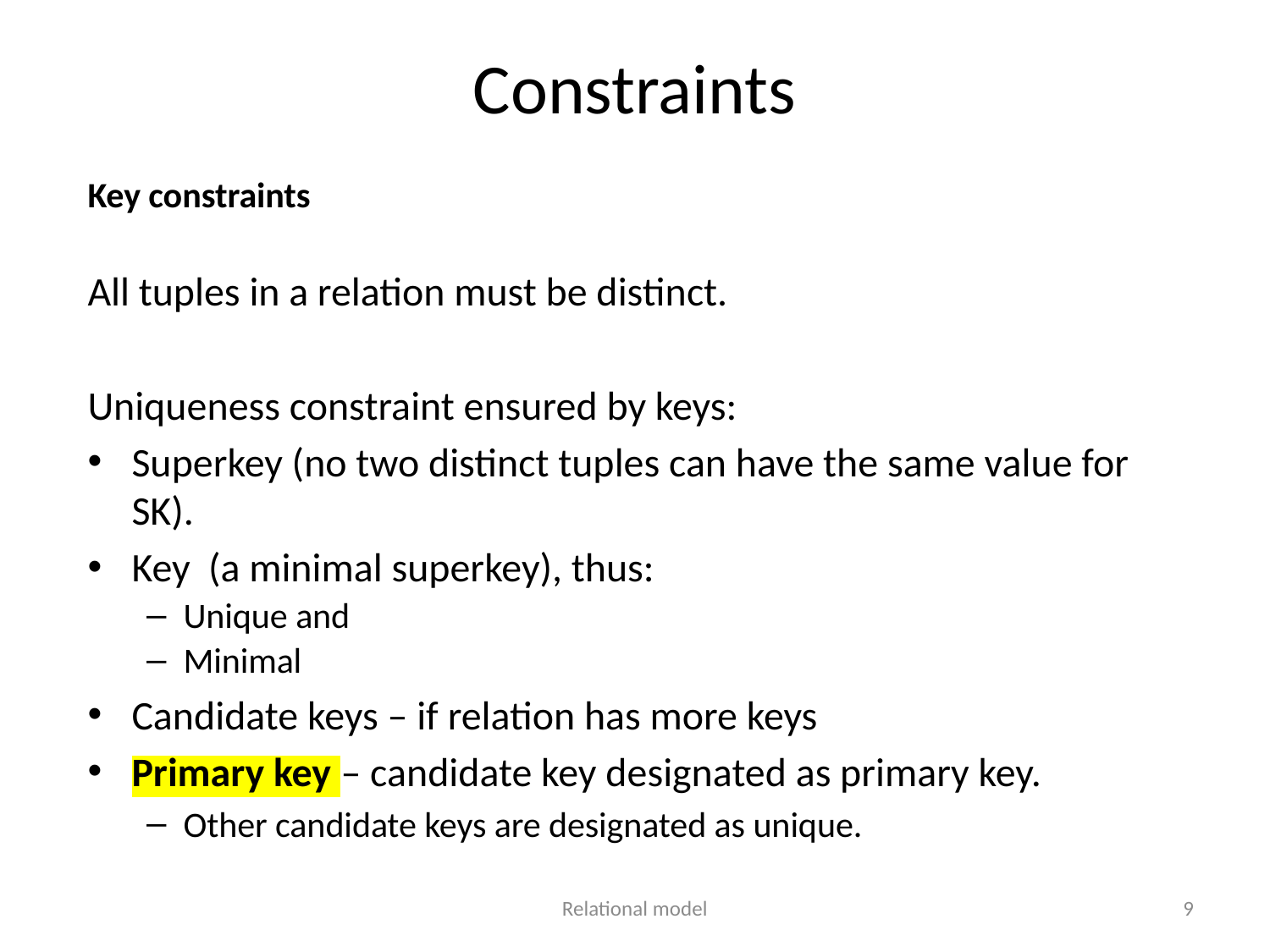

Constraints
Key constraints
All tuples in a relation must be distinct.

Uniqueness constraint ensured by keys:
Superkey (no two distinct tuples can have the same value for SK).
Key  (a minimal superkey), thus:
Unique and
Minimal
Candidate keys – if relation has more keys
Primary key – candidate key designated as primary key.
Other candidate keys are designated as unique.

Relational model
9